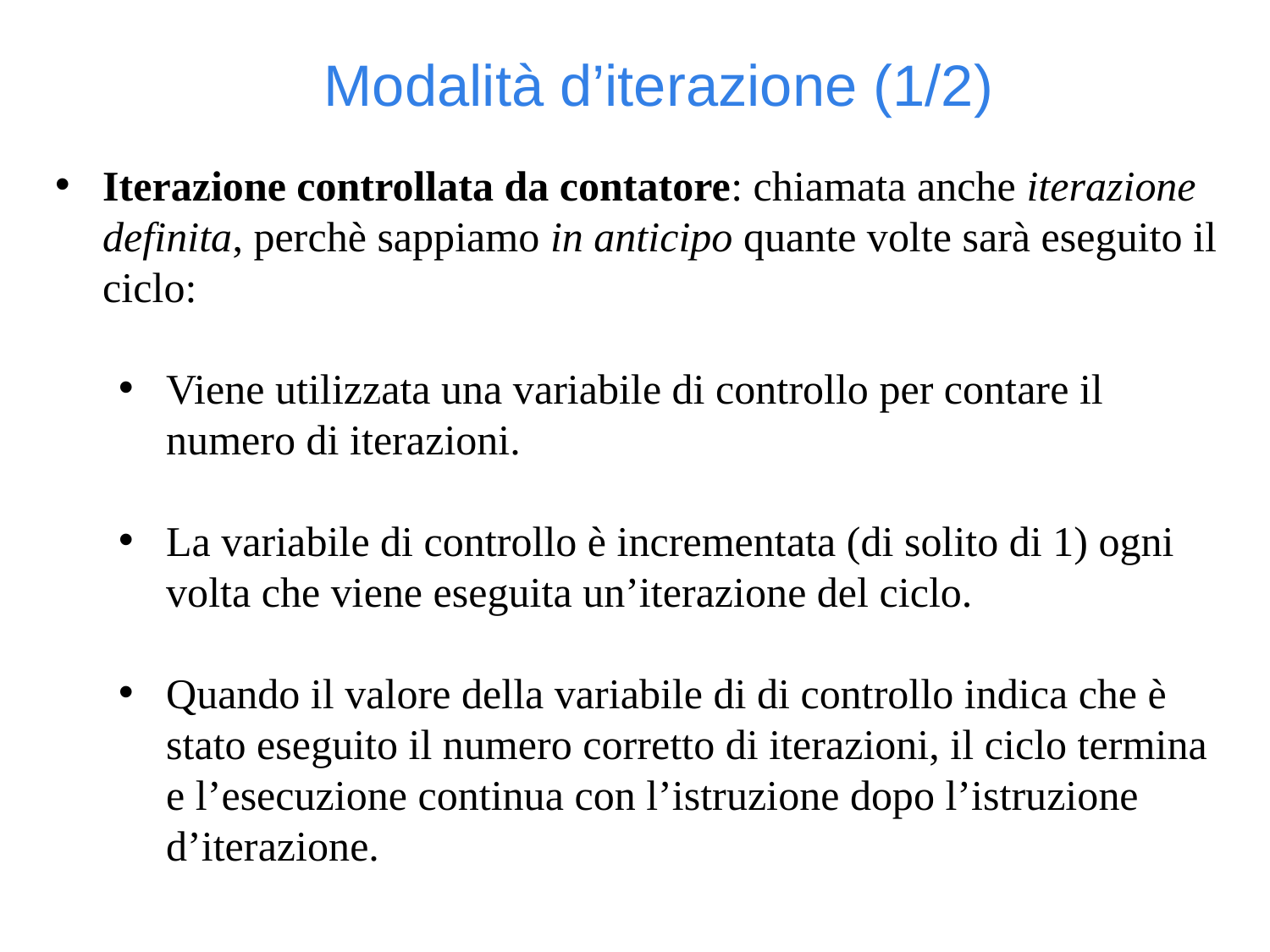

Modalità d’iterazione (1/2)
Iterazione controllata da contatore: chiamata anche iterazione definita, perchè sappiamo in anticipo quante volte sarà eseguito il ciclo:

Viene utilizzata una variabile di controllo per contare il numero di iterazioni.

La variabile di controllo è incrementata (di solito di 1) ogni volta che viene eseguita un’iterazione del ciclo.

Quando il valore della variabile di di controllo indica che è stato eseguito il numero corretto di iterazioni, il ciclo termina e l’esecuzione continua con l’istruzione dopo l’istruzione d’iterazione.